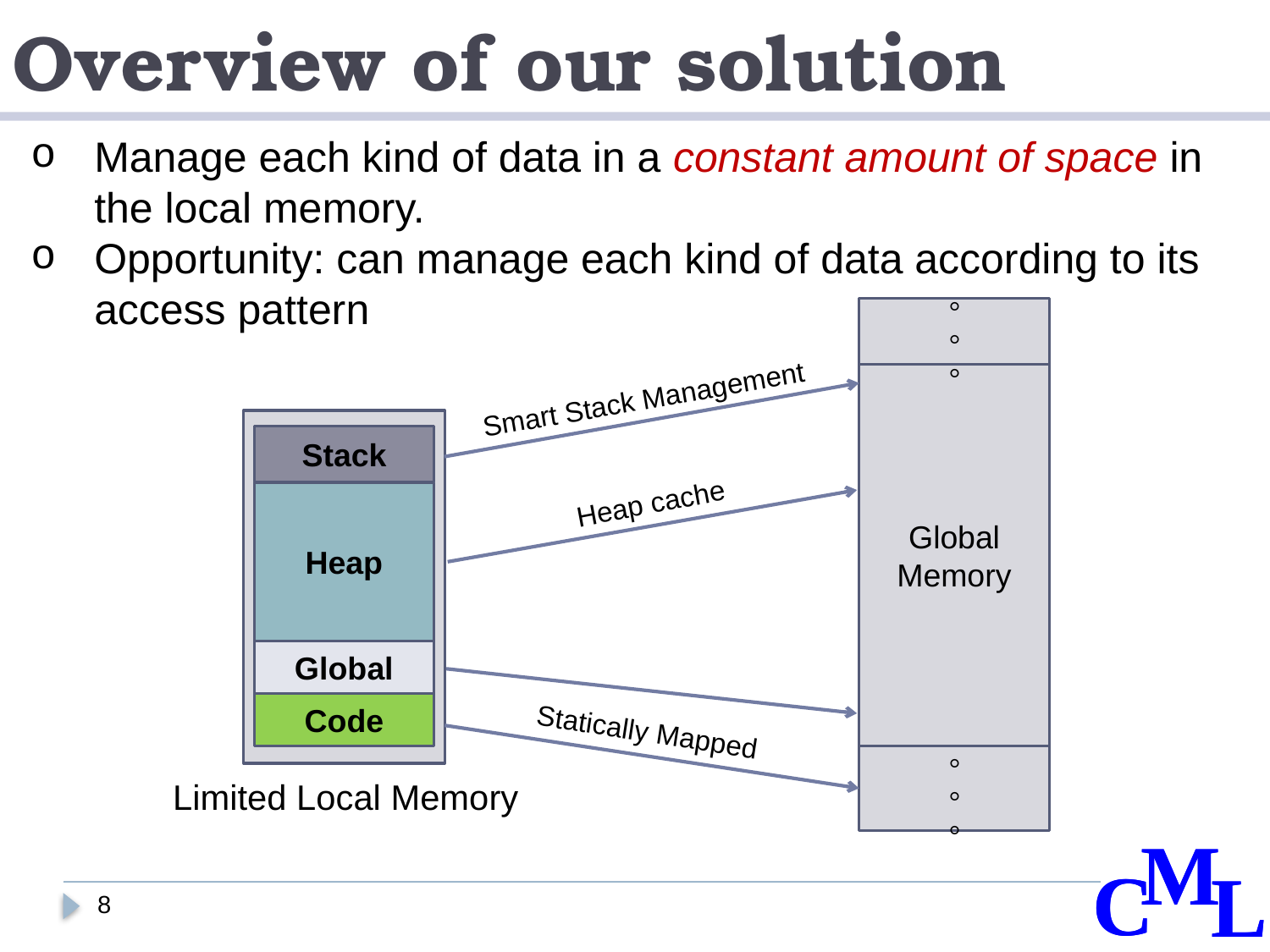

# Overview of our solution
Manage each kind of data in a constant amount of space in the local memory.
Opportunity: can manage each kind of data according to its access pattern
  。
  。
  。
Global
Memory
Smart Stack Management

Stack
Heap cache
Heap
Global
Code
Statically Mapped
  。
  。
  。
Limited Local Memory
8